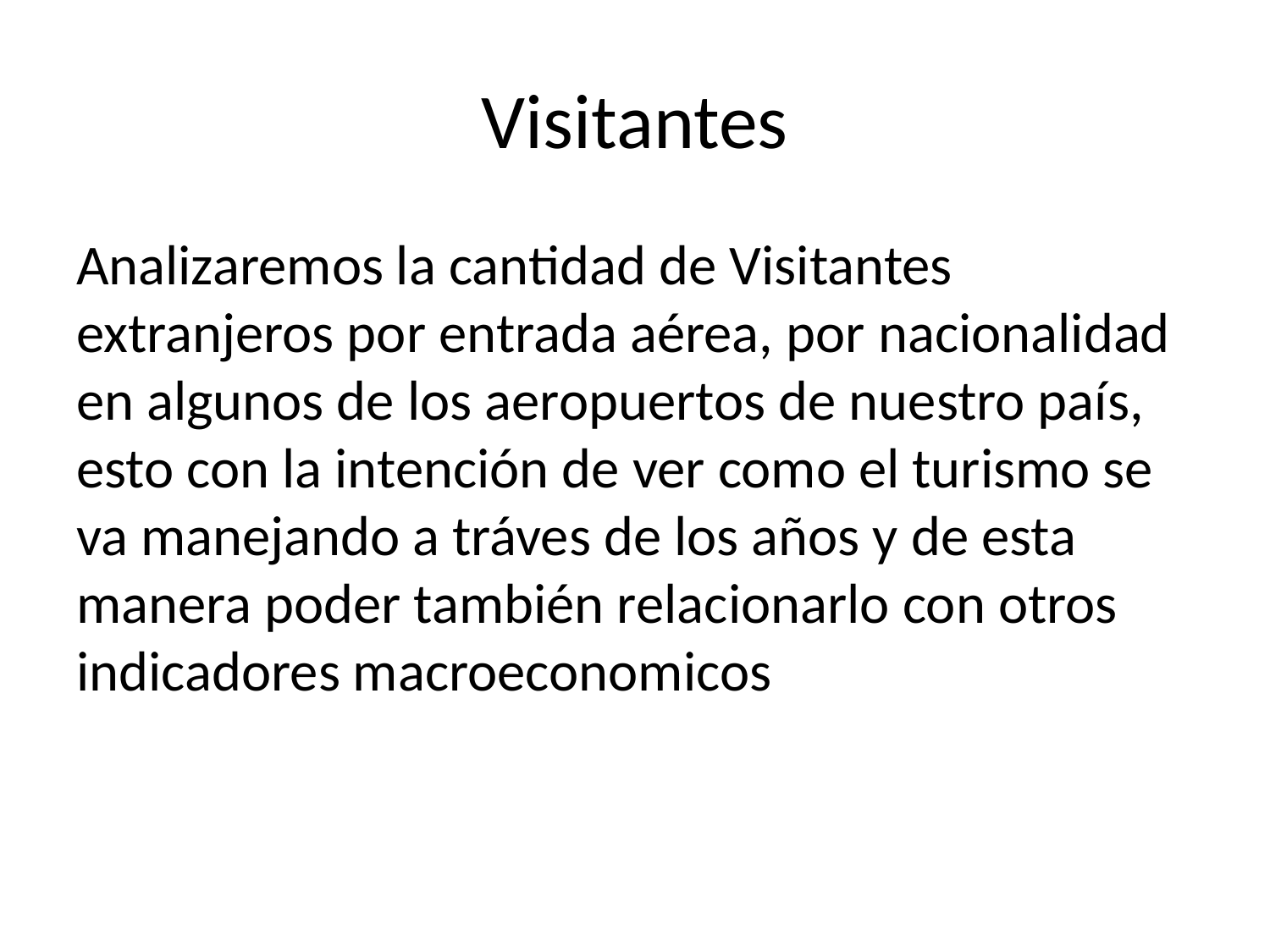

# Visitantes
Analizaremos la cantidad de Visitantes extranjeros por entrada aérea, por nacionalidad en algunos de los aeropuertos de nuestro país, esto con la intención de ver como el turismo se va manejando a tráves de los años y de esta manera poder también relacionarlo con otros indicadores macroeconomicos